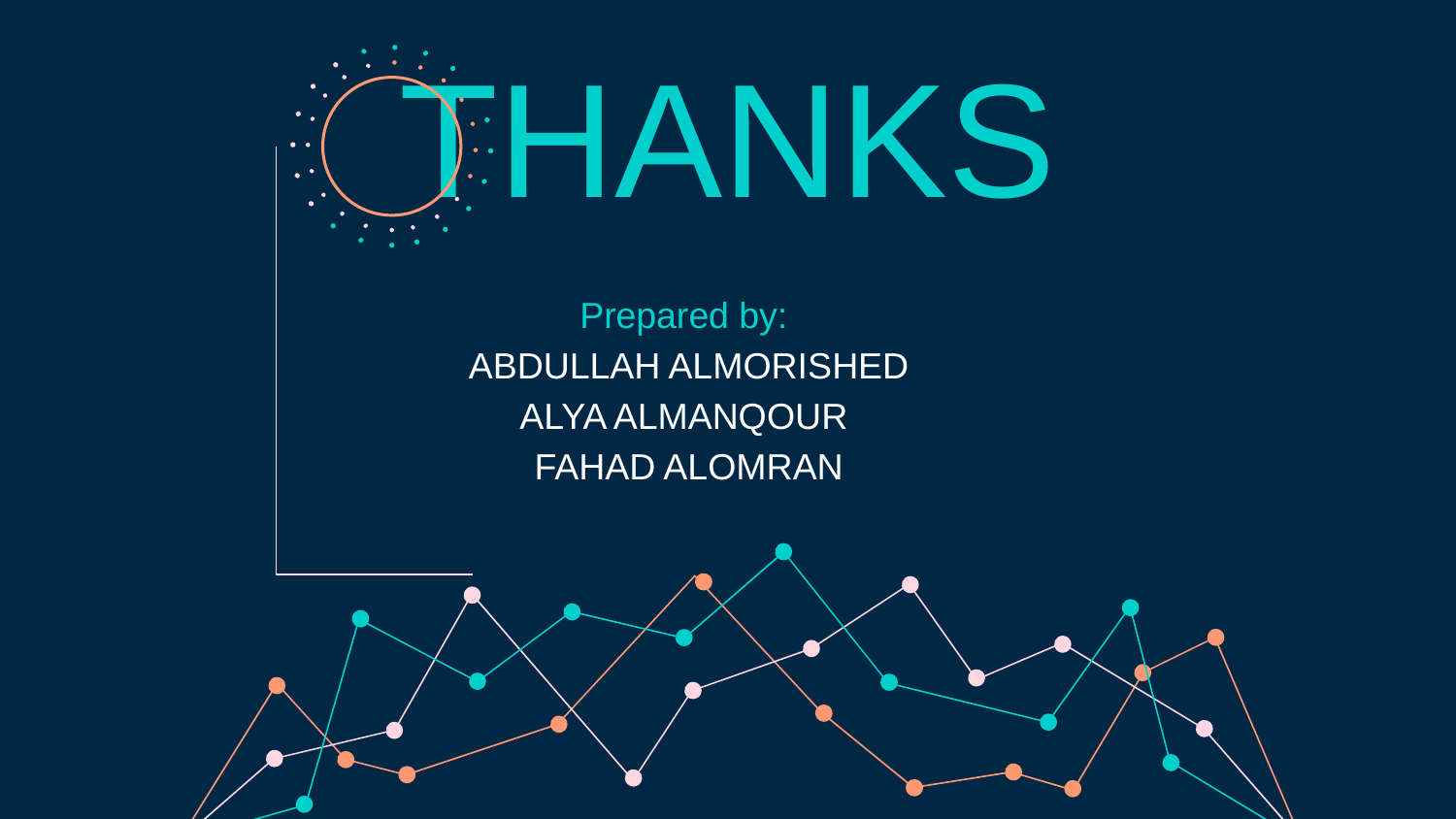

# THANKS
Prepared by:
ABDULLAH ALMORISHED
ALYA ALMANQOUR
FAHAD ALOMRAN